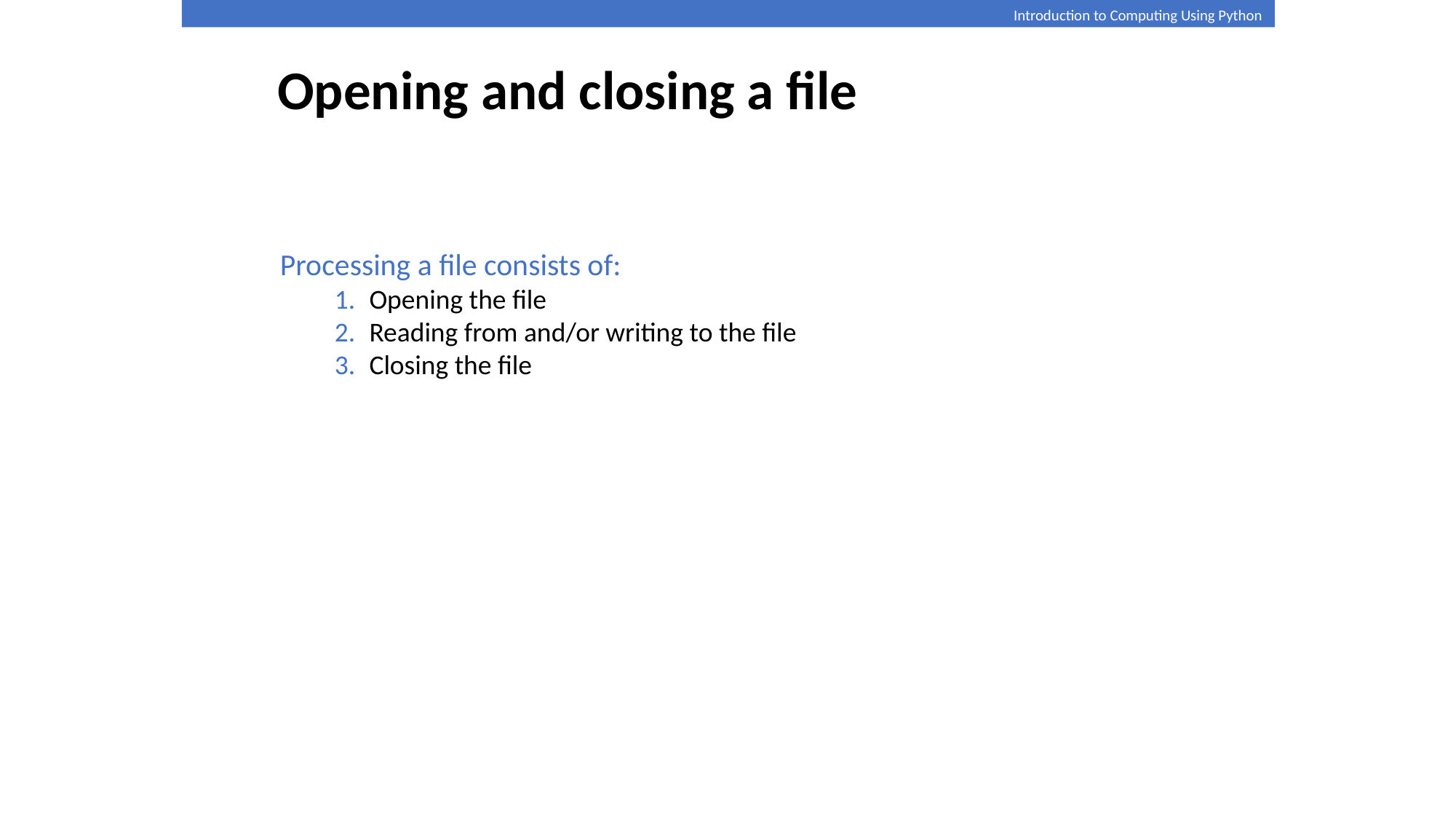

Opening and closing a file
Introduction to Computing Using Python
Processing a file consists of:
Opening the file
Reading from and/or writing to the file
Closing the file